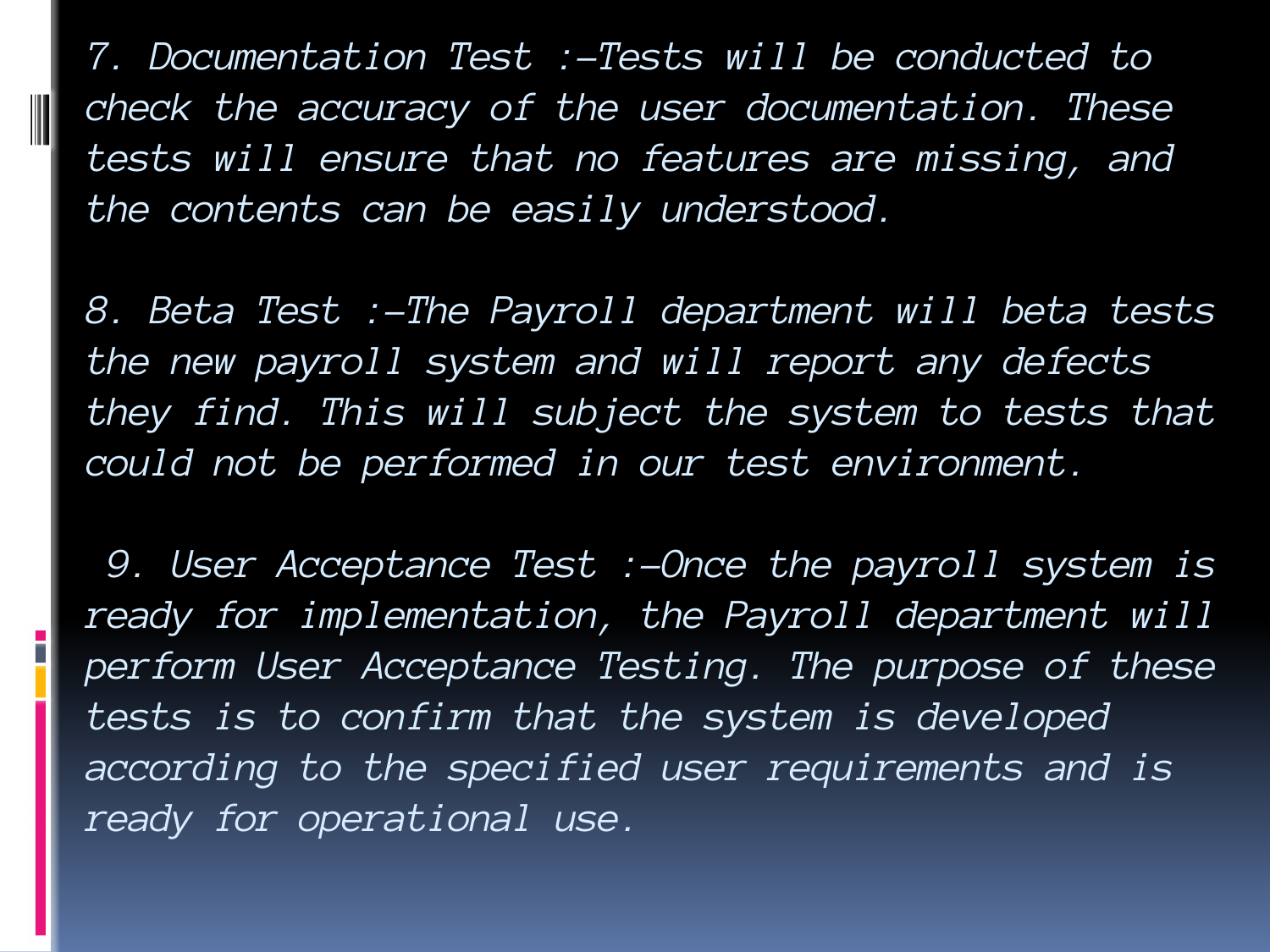

# 7. Documentation Test :-Tests will be conducted to check the accuracy of the user documentation. These tests will ensure that no features are missing, and the contents can be easily understood. 8. Beta Test :-The Payroll department will beta tests the new payroll system and will report any defects they find. This will subject the system to tests that could not be performed in our test environment. 9. User Acceptance Test :-Once the payroll system is ready for implementation, the Payroll department will perform User Acceptance Testing. The purpose of these tests is to confirm that the system is developed according to the specified user requirements and is ready for operational use.